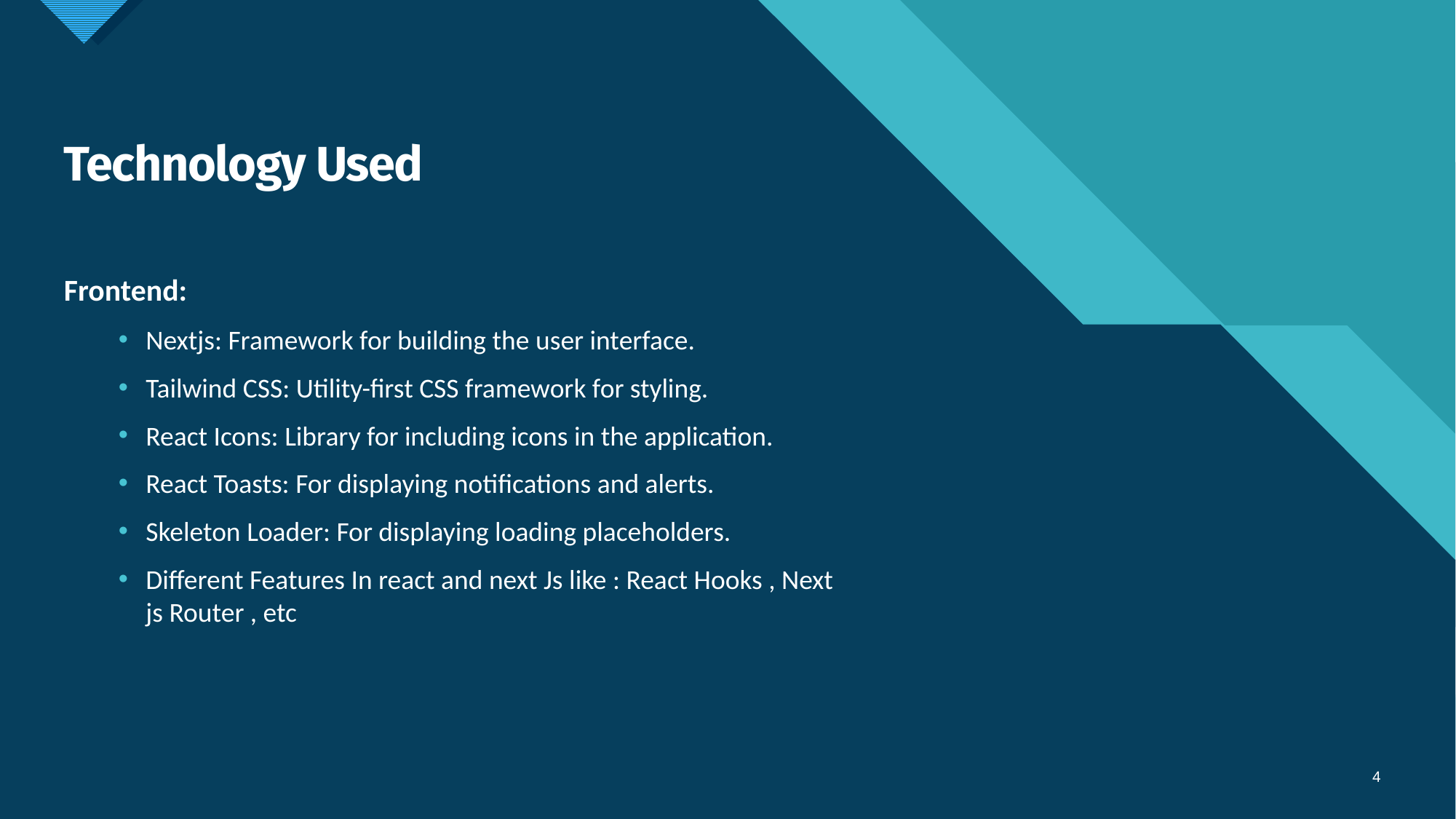

# Technology Used
Frontend:
Nextjs: Framework for building the user interface.
Tailwind CSS: Utility-first CSS framework for styling.
React Icons: Library for including icons in the application.
React Toasts: For displaying notifications and alerts.
Skeleton Loader: For displaying loading placeholders.
Different Features In react and next Js like : React Hooks , Next js Router , etc
4